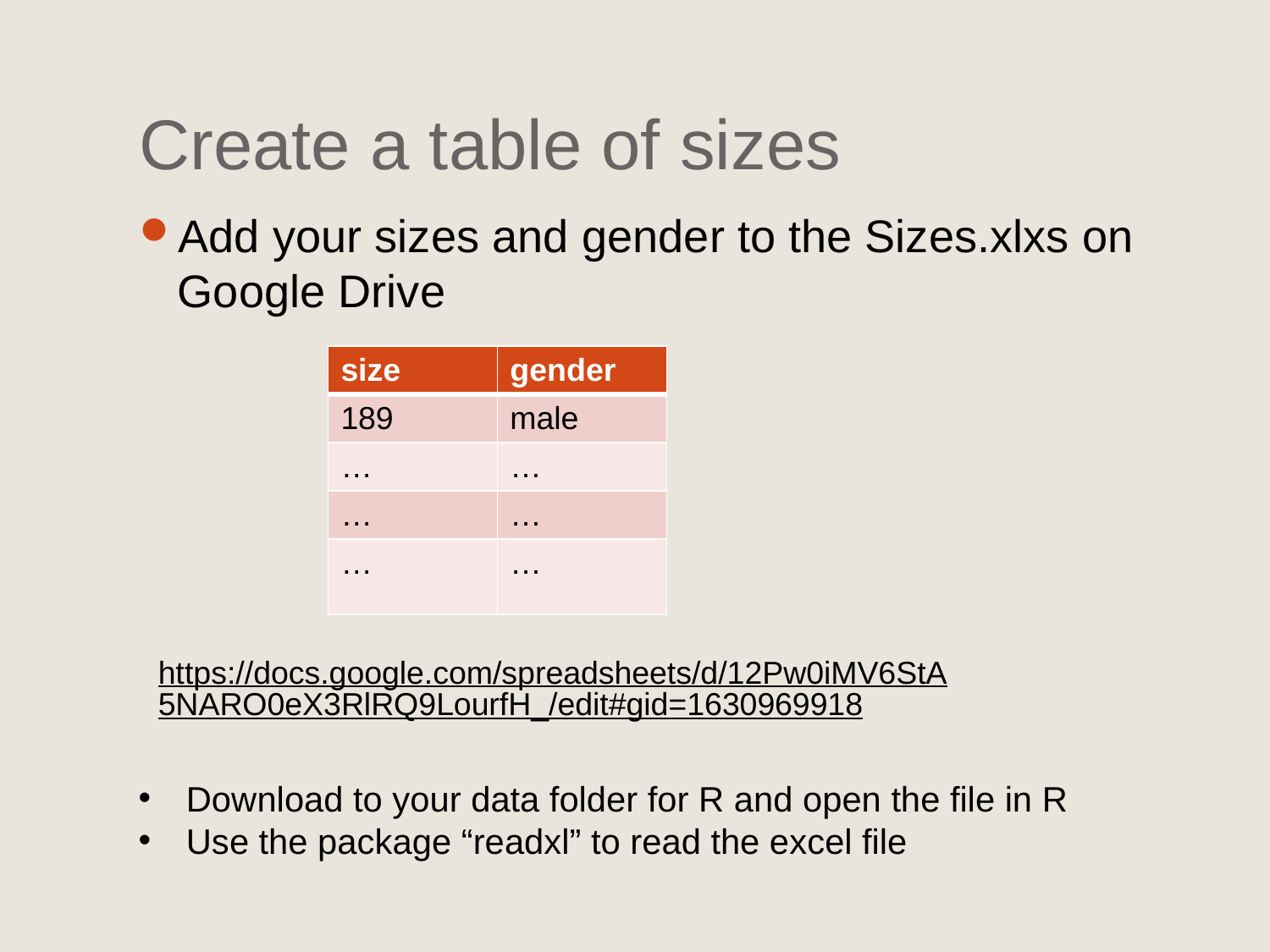

# Create a table of sizes
Add your sizes and gender to the Sizes.xlxs on Google Drive
| size | gender |
| --- | --- |
| 189 | male |
| … | … |
| … | … |
| … | … |
https://docs.google.com/spreadsheets/d/12Pw0iMV6StA5NARO0eX3RlRQ9LourfH_/edit#gid=1630969918
Download to your data folder for R and open the file in R
Use the package “readxl” to read the excel file